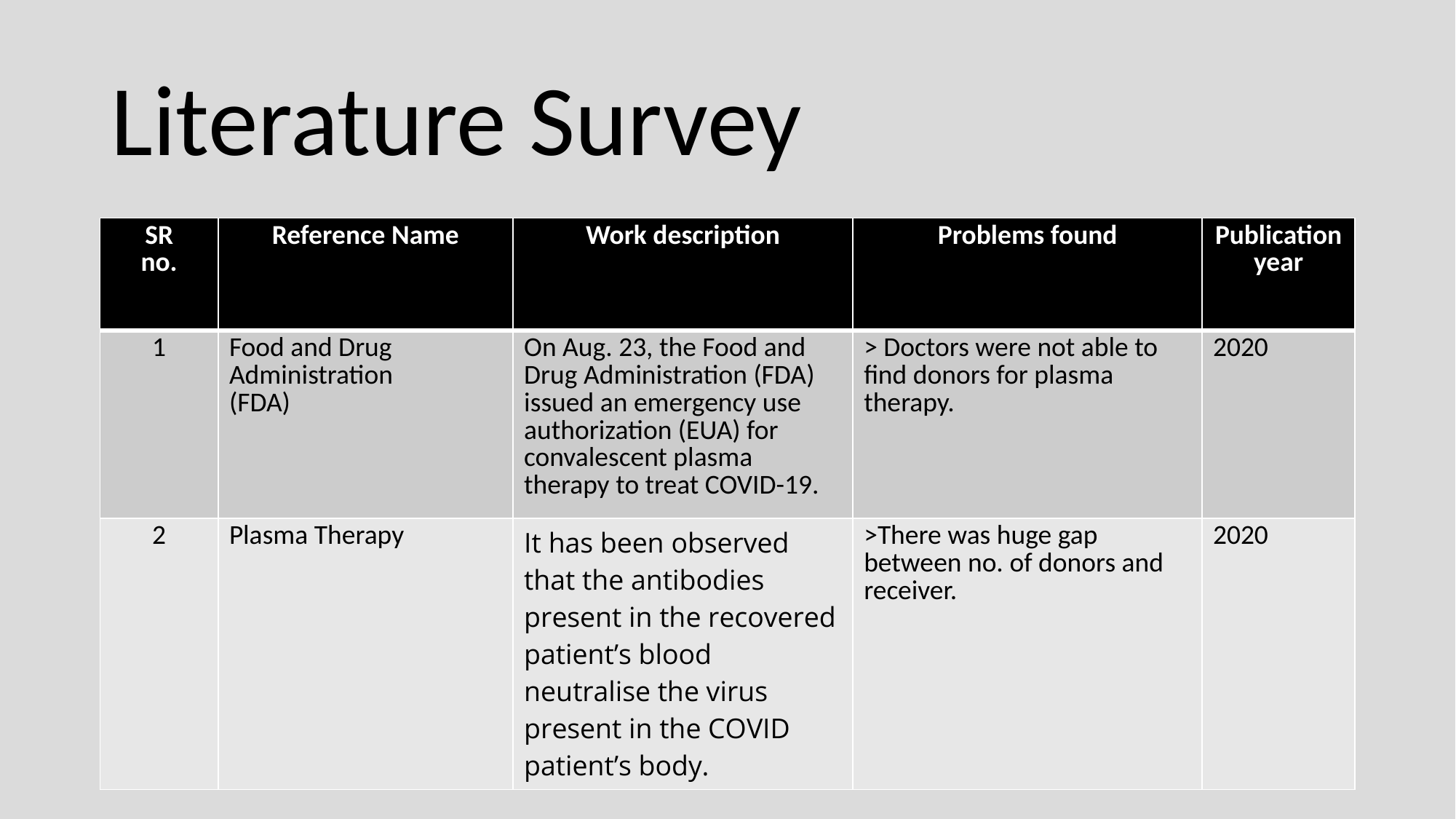

# Literature Survey
| SR no. | Reference Name | Work description | Problems found | Publication year |
| --- | --- | --- | --- | --- |
| 1 | Food and Drug Administration (FDA) | On Aug. 23, the Food and Drug Administration (FDA) issued an emergency use authorization (EUA) for convalescent plasma therapy to treat COVID-19. | > Doctors were not able to find donors for plasma therapy. | 2020 |
| 2 | Plasma Therapy | It has been observed that the antibodies present in the recovered patient’s blood neutralise the virus present in the COVID patient’s body. | >There was huge gap between no. of donors and receiver. | 2020 |